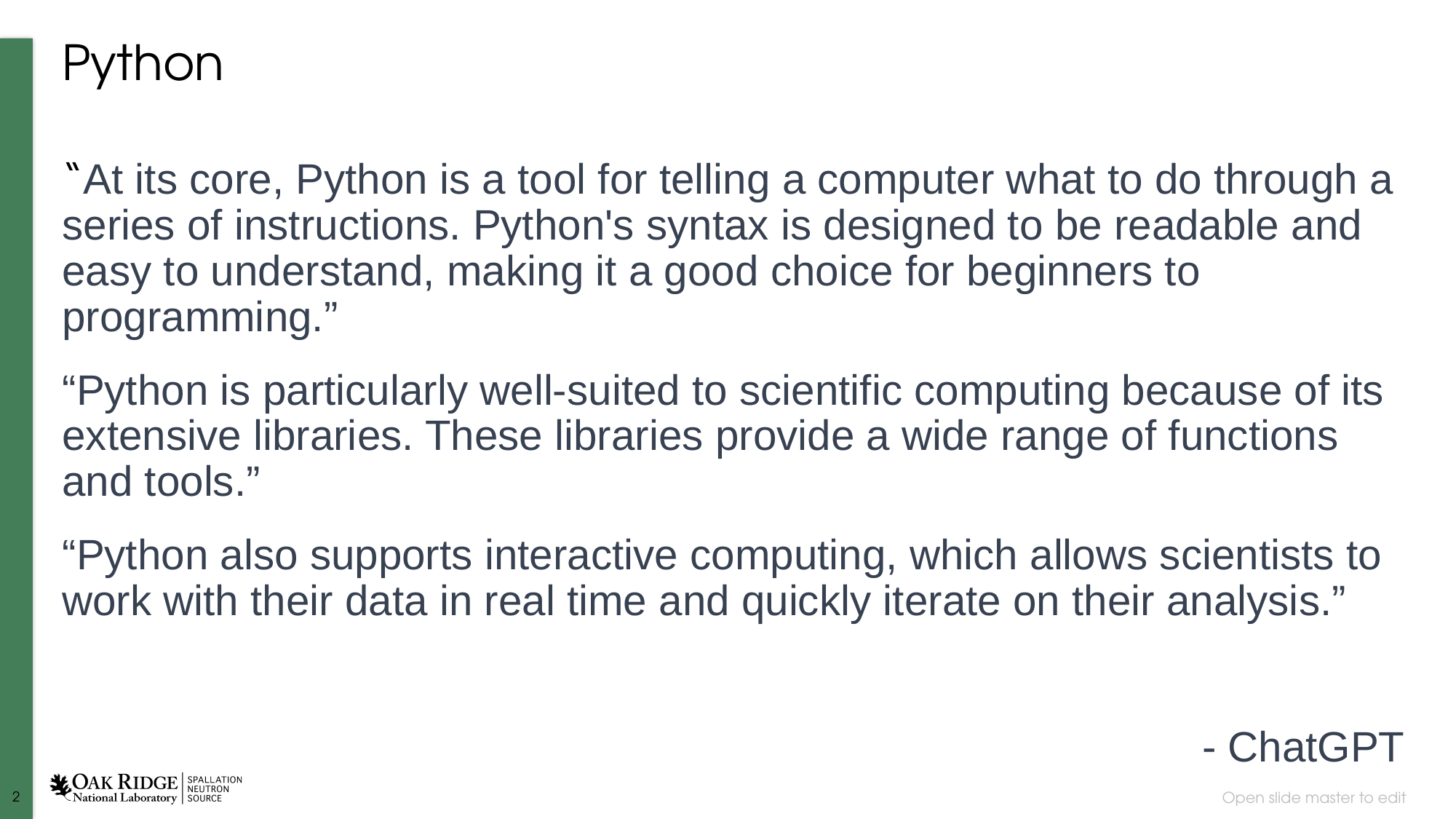

# Python
“At its core, Python is a tool for telling a computer what to do through a series of instructions. Python's syntax is designed to be readable and easy to understand, making it a good choice for beginners to programming.”
“Python is particularly well-suited to scientific computing because of its extensive libraries. These libraries provide a wide range of functions and tools.”
“Python also supports interactive computing, which allows scientists to work with their data in real time and quickly iterate on their analysis.”

- ChatGPT